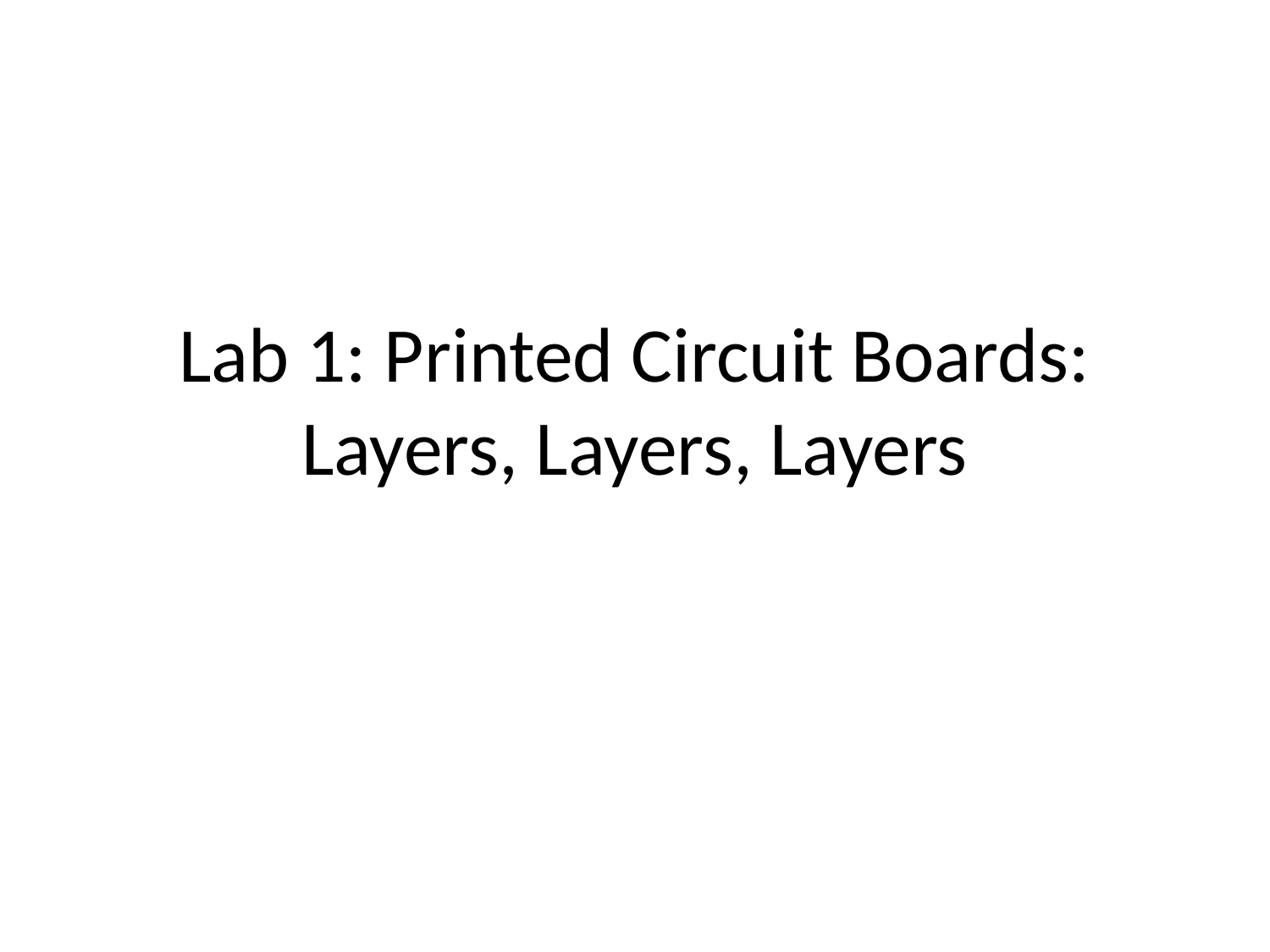

# Lab 1: Printed Circuit Boards: Layers, Layers, Layers